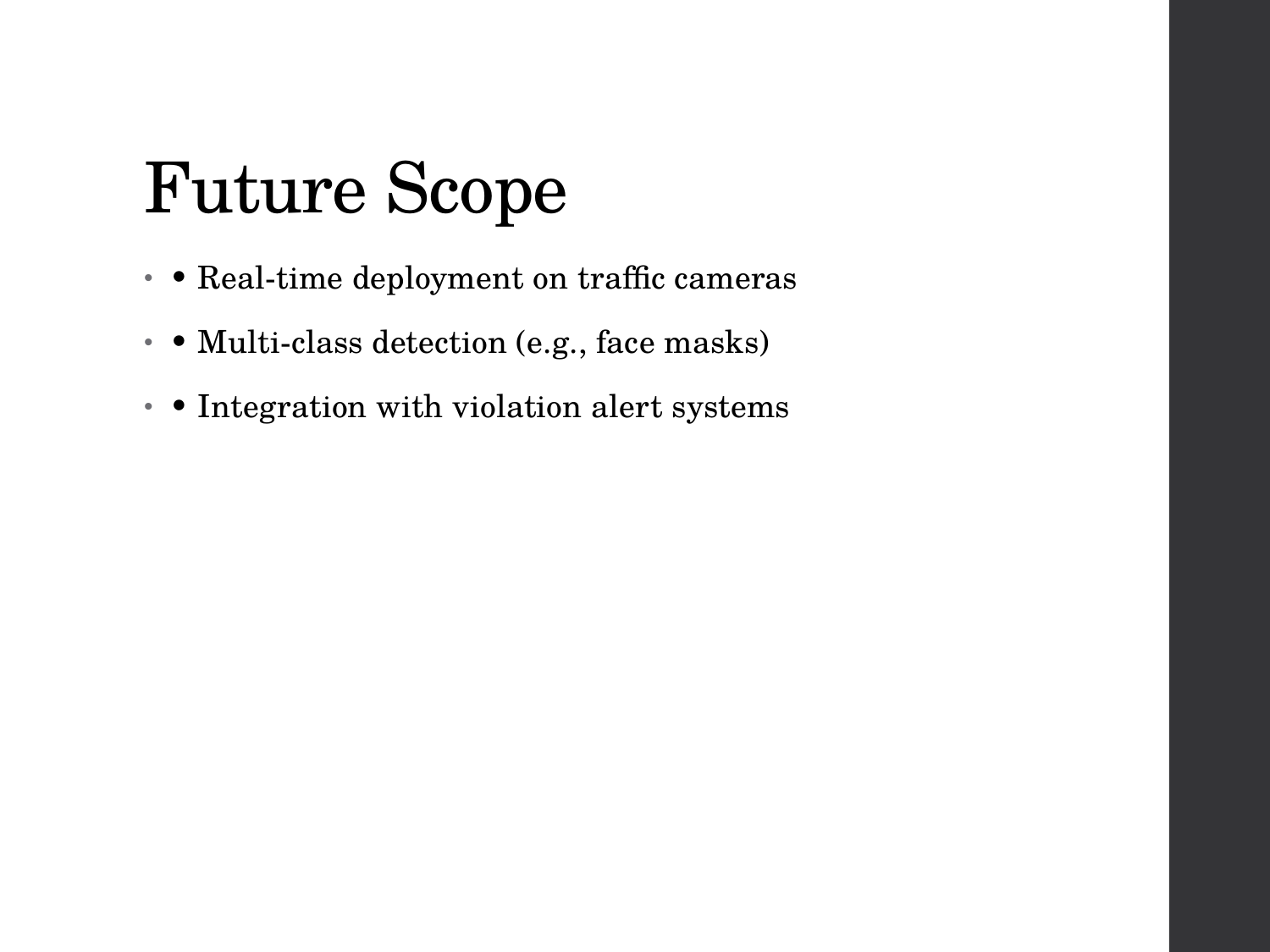

# Future Scope
• Real-time deployment on traffic cameras
• Multi-class detection (e.g., face masks)
• Integration with violation alert systems